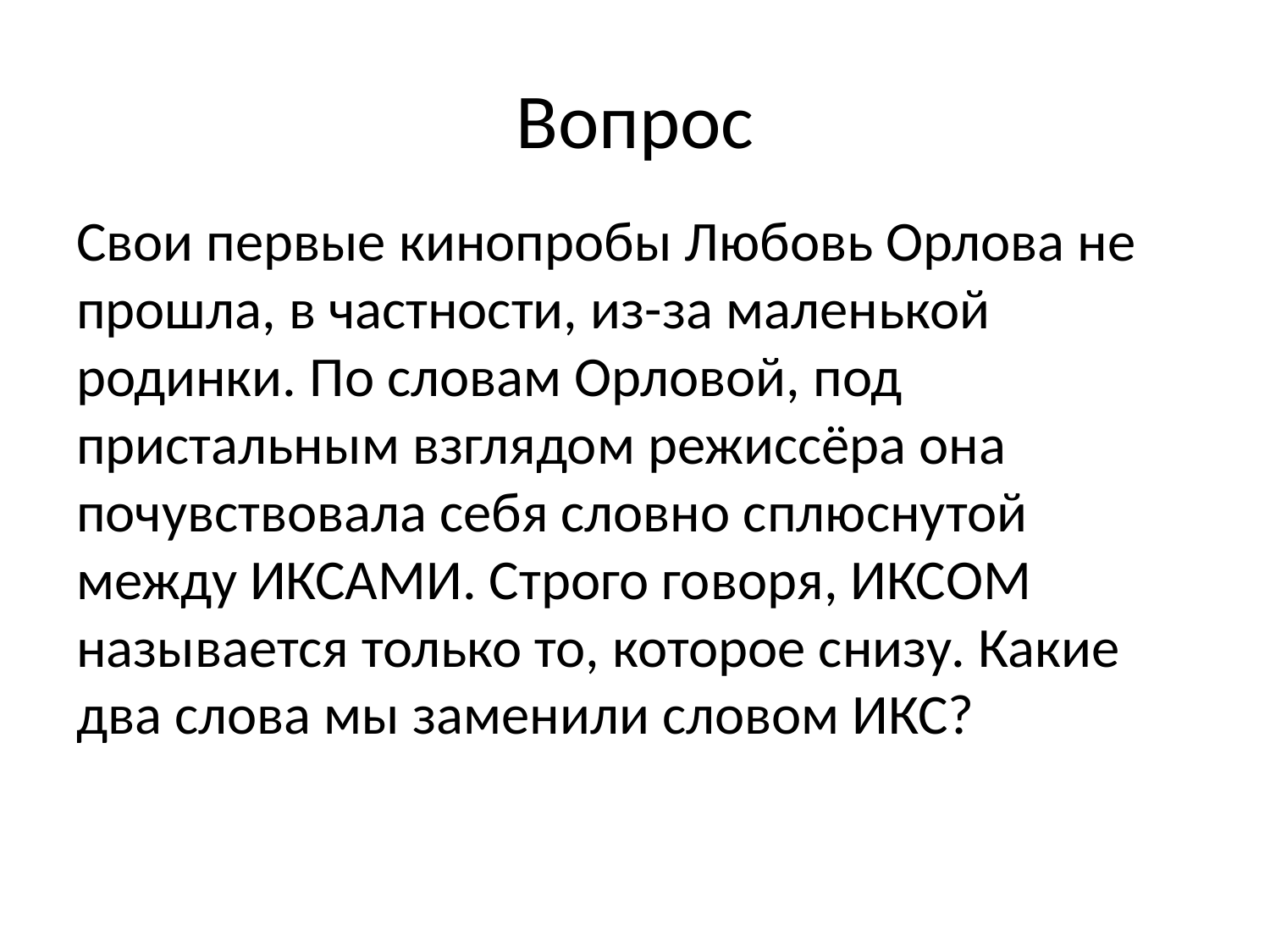

# Вопрос
Свои первые кинопробы Любовь Орлова не прошла, в частности, из-за маленькой родинки. По словам Орловой, под пристальным взглядом режиссёра она почувствовала себя словно сплюснутой между ИКСАМИ. Строго говоря, ИКСОМ называется только то, которое снизу. Какие два слова мы заменили словом ИКС?